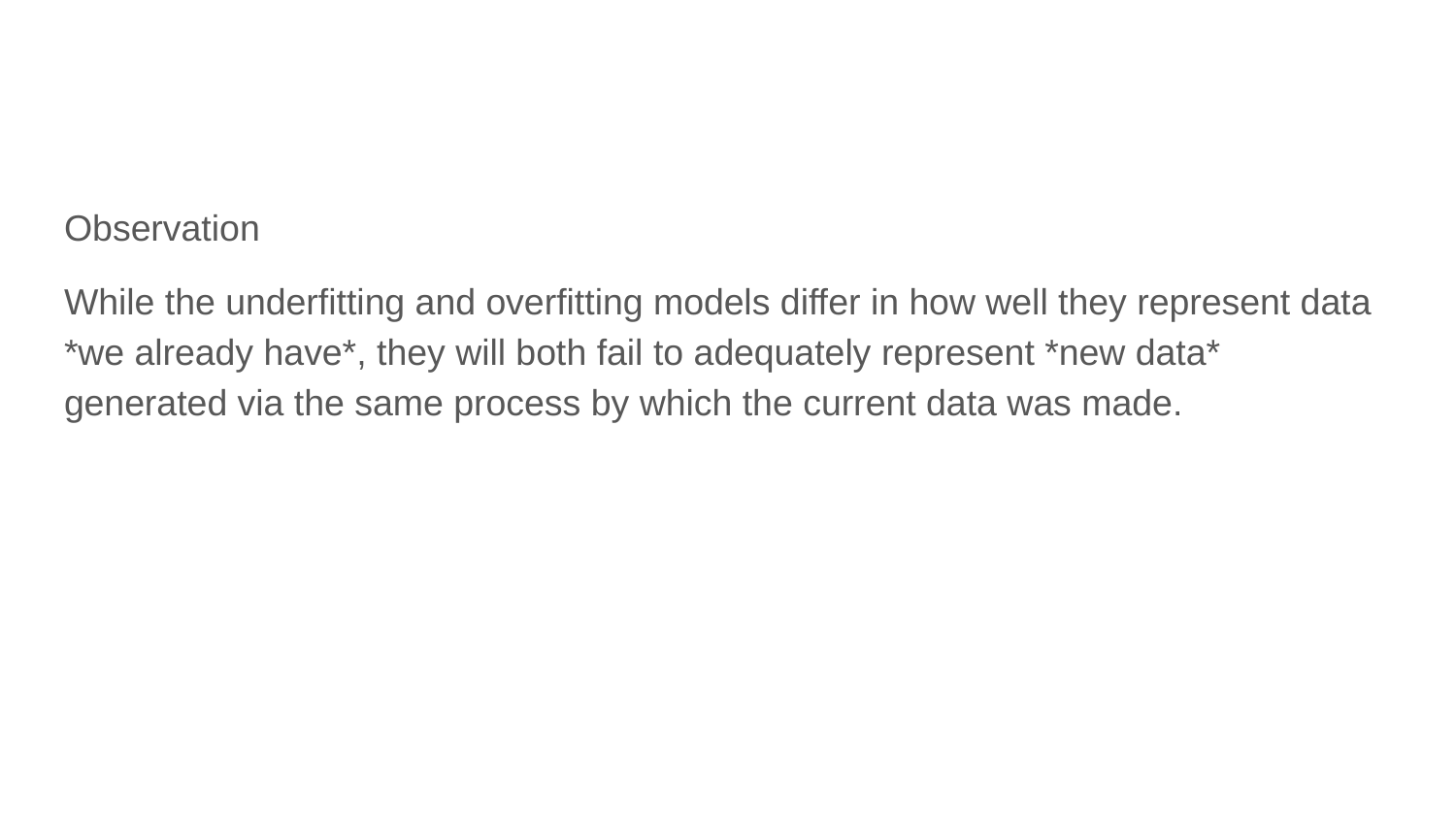

Observation
While the underfitting and overfitting models differ in how well they represent data *we already have*, they will both fail to adequately represent *new data* generated via the same process by which the current data was made.